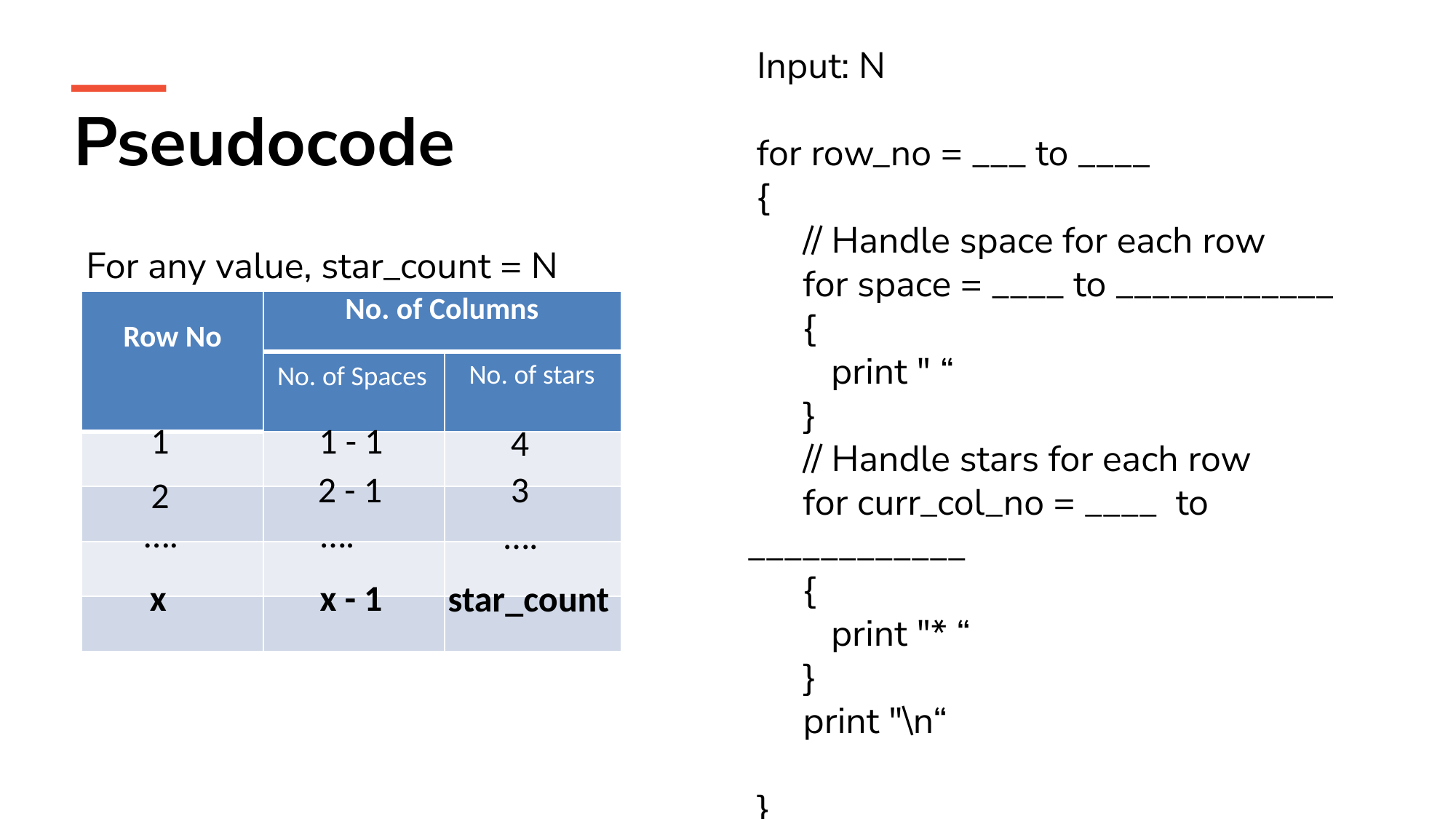

Input: N

 for row_no = ___ to ____
 {
      // Handle space for each row
      for space = ____ to ____________
      {
         print " “
      }
      // Handle stars for each row
      for curr_col_no = ____  to ____________
      {
         print "* “
      }
      print "\n“

 }

Pseudocode
For any value, star_count = N
| Row No | No. of Columns |  |
| --- | --- | --- |
|  |  |  |
|  |  |  |
|  |  |  |
|  |  |  |
|  |  |  |
No. of stars
No. of Spaces
1
1 - 1
4
3
2 - 1
2
….
….
….
x
x - 1
star_count